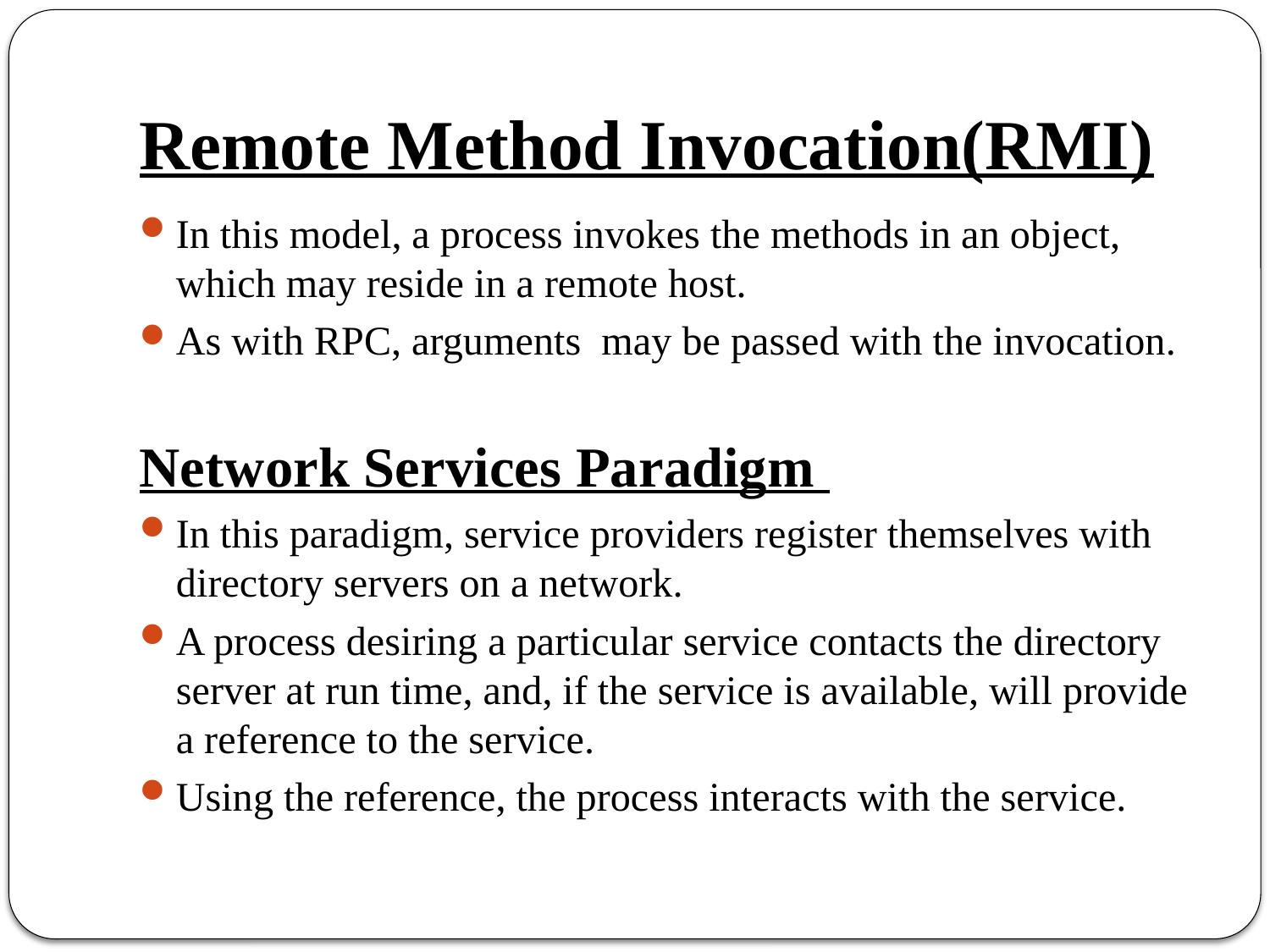

# Remote Method Invocation(RMI)
In this model, a process invokes the methods in an object, which may reside in a remote host.
As with RPC, arguments  may be passed with the invocation.

Network Services Paradigm
In this paradigm, service providers register themselves with directory servers on a network.
A process desiring a particular service contacts the directory server at run time, and, if the service is available, will provide a reference to the service.
Using the reference, the process interacts with the service.